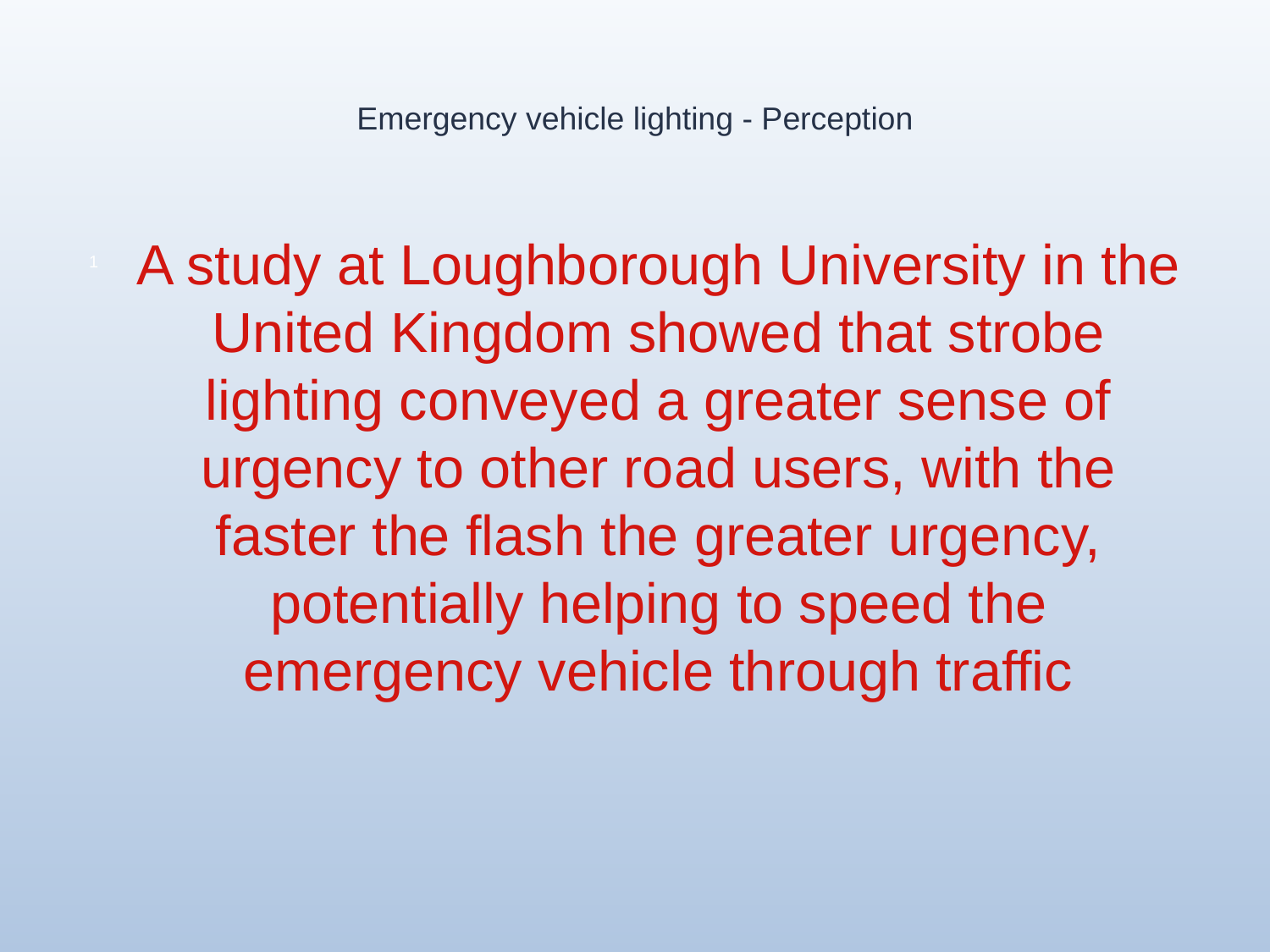

# Emergency vehicle lighting - Perception
A study at Loughborough University in the United Kingdom showed that strobe lighting conveyed a greater sense of urgency to other road users, with the faster the flash the greater urgency, potentially helping to speed the emergency vehicle through traffic